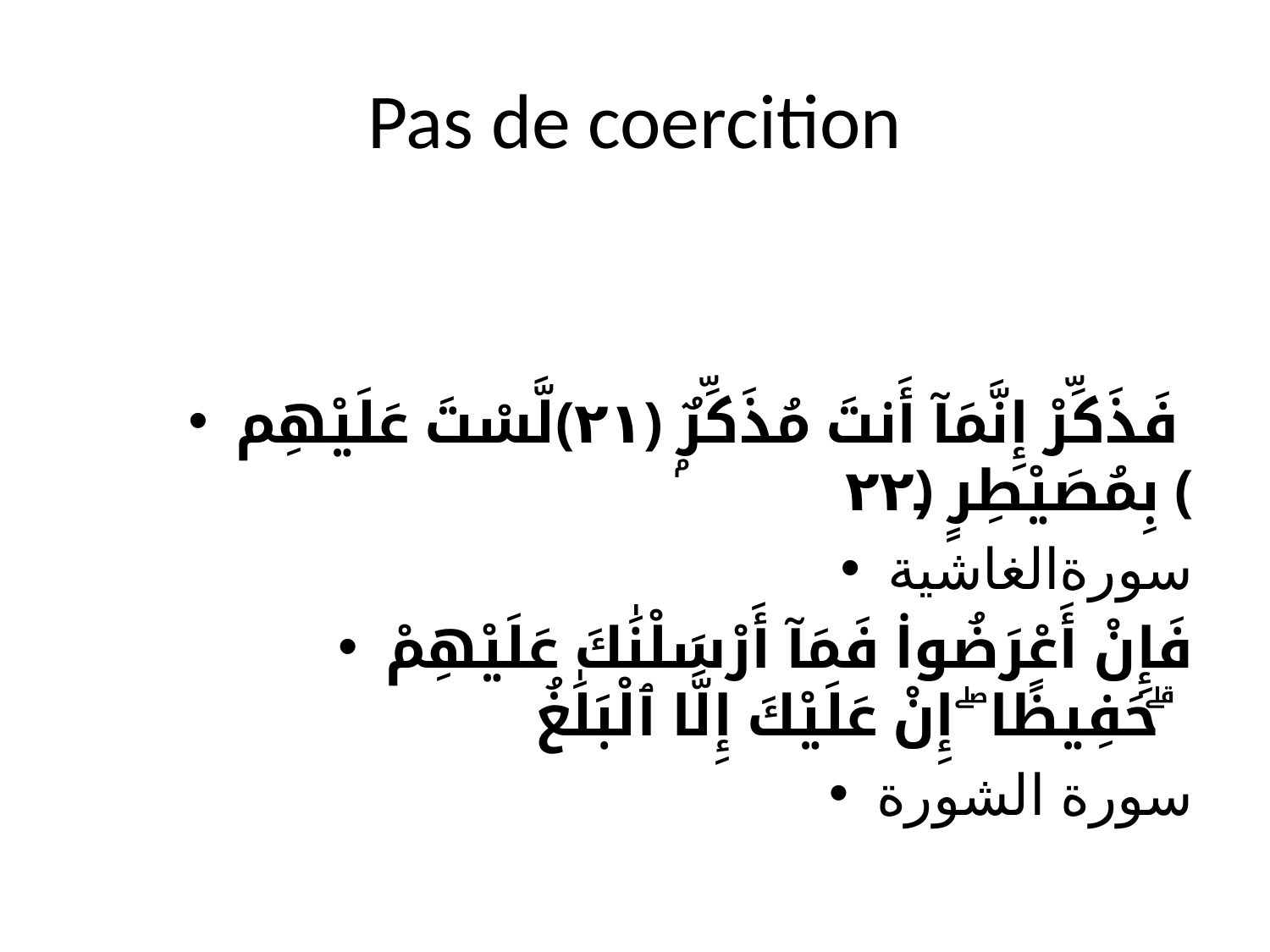

# Pas de coercition

فَذَكِّرْ إِنَّمَآ أَنتَ مُذَكِّرٌۭ ﴿٢١﴾لَّسْتَ عَلَيْهِم بِمُصَيْطِرٍ ﴿٢٢﴾
سورةالغاشية
فَإِنْ أَعْرَضُوا۟ فَمَآ أَرْسَلْنَٰكَ عَلَيْهِمْ حَفِيظًا ۖ إِنْ عَلَيْكَ إِلَّا ٱلْبَلَٰغُ ۗ
سورة الشورة